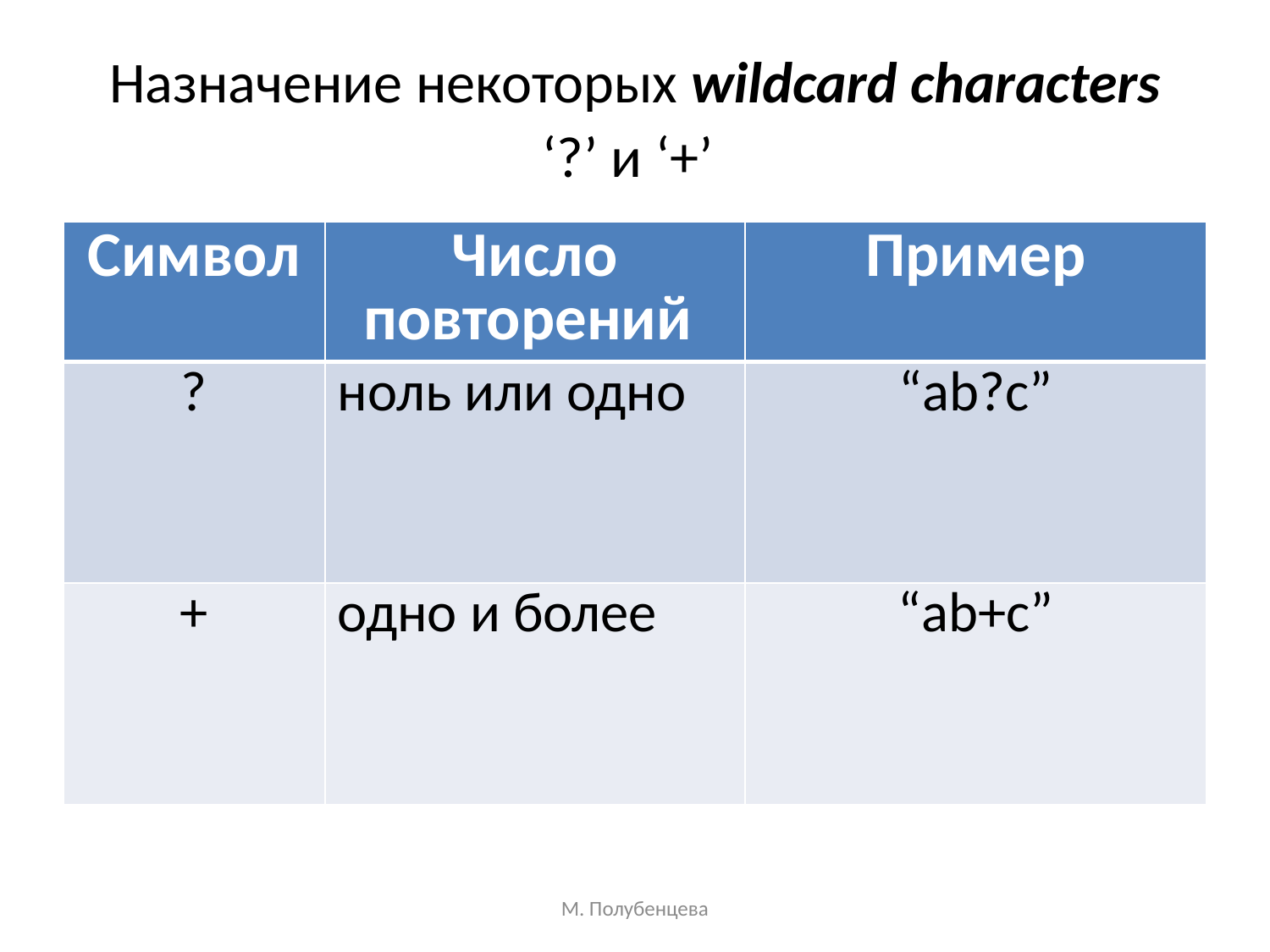

# Назначение некоторых wildcard characters ‘?’ и ‘+’
| Символ | Число повторений | Пример |
| --- | --- | --- |
| ? | ноль или одно | “ab?c” |
| + | одно и более | “ab+c” |
М. Полубенцева